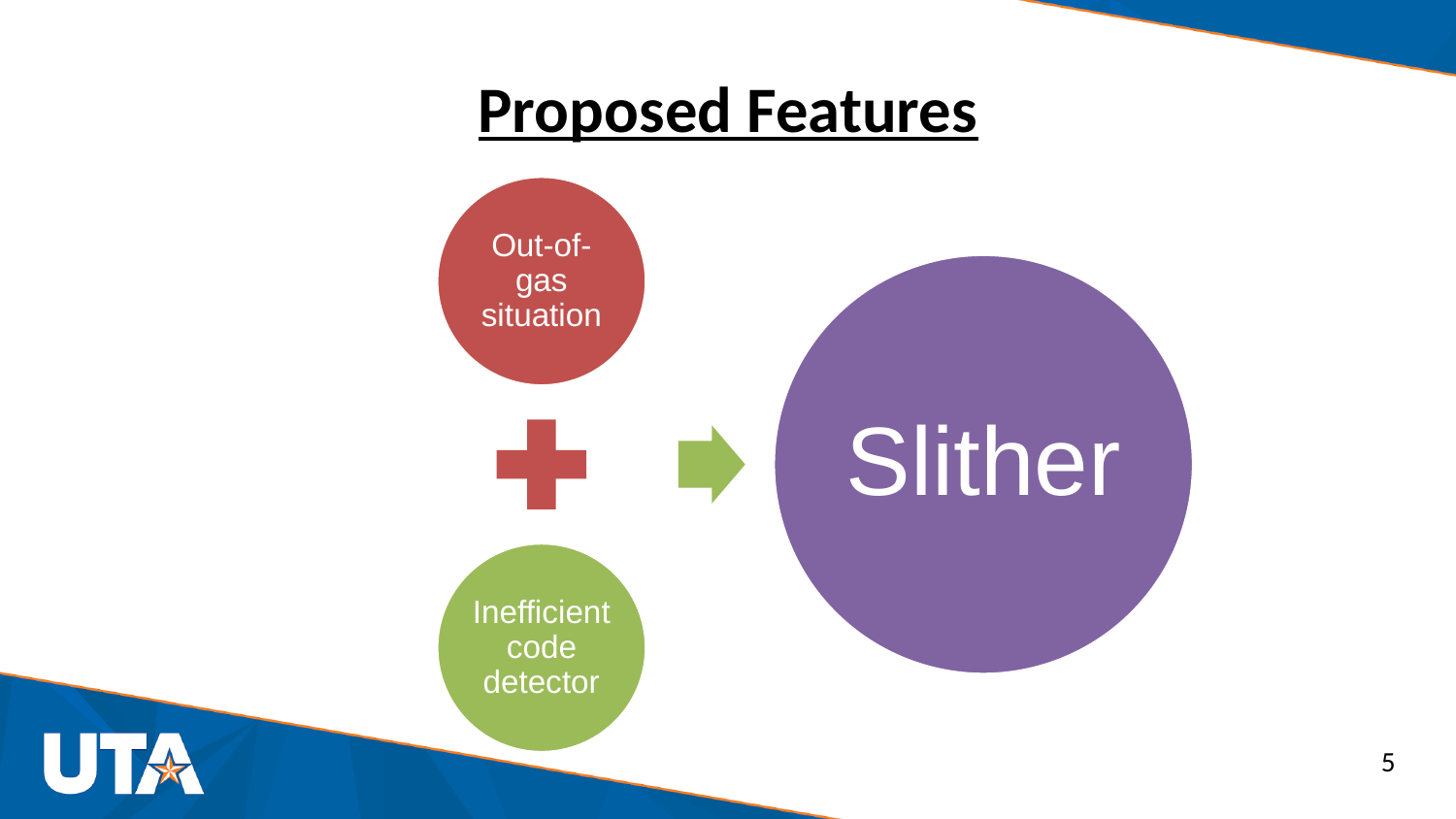

# Proposed Features

Out-of-gas situation

Inefficient code detector

Slither
5